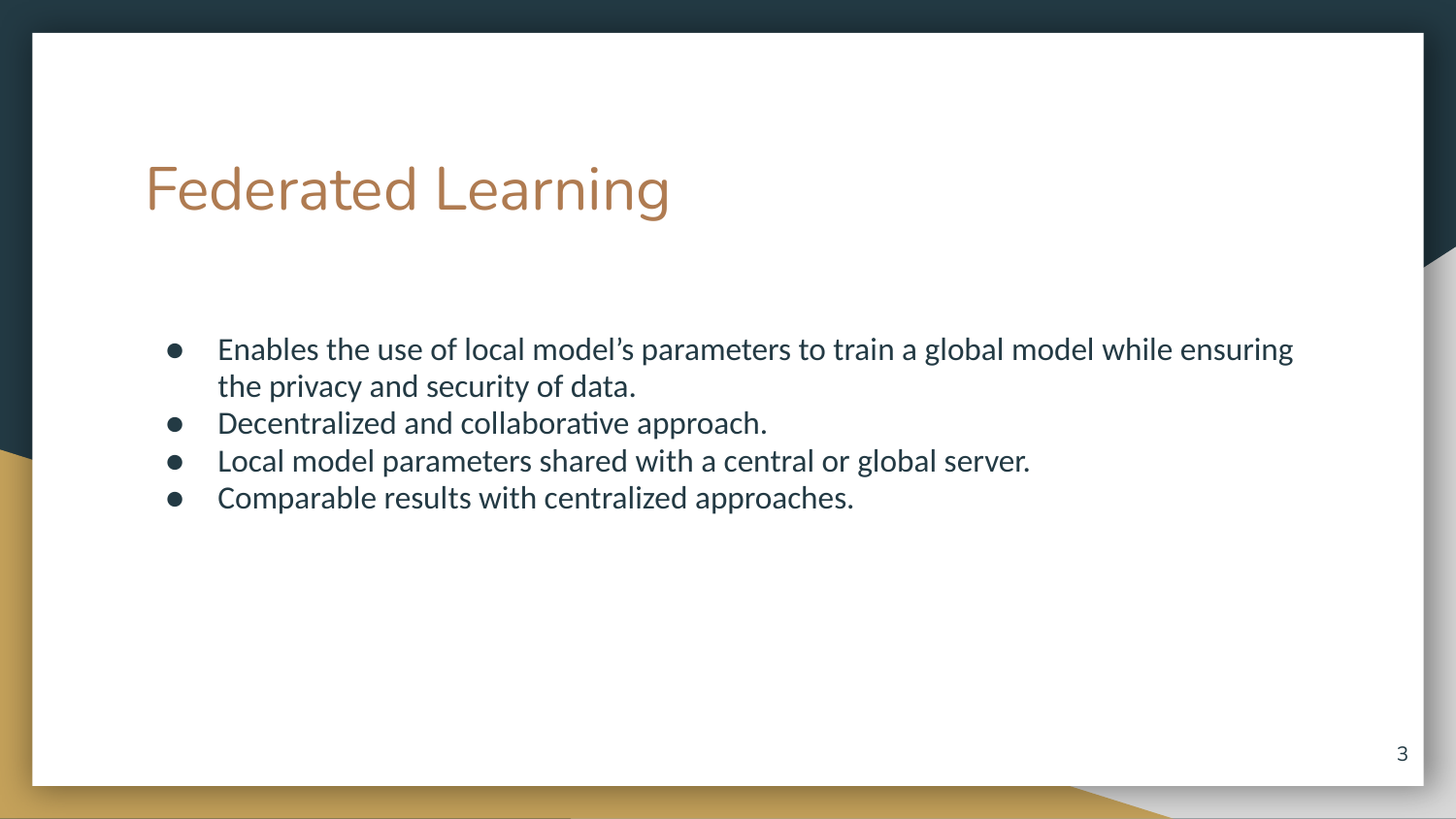

# Federated Learning
Enables the use of local model’s parameters to train a global model while ensuring the privacy and security of data.
Decentralized and collaborative approach.
Local model parameters shared with a central or global server.
Comparable results with centralized approaches.

3